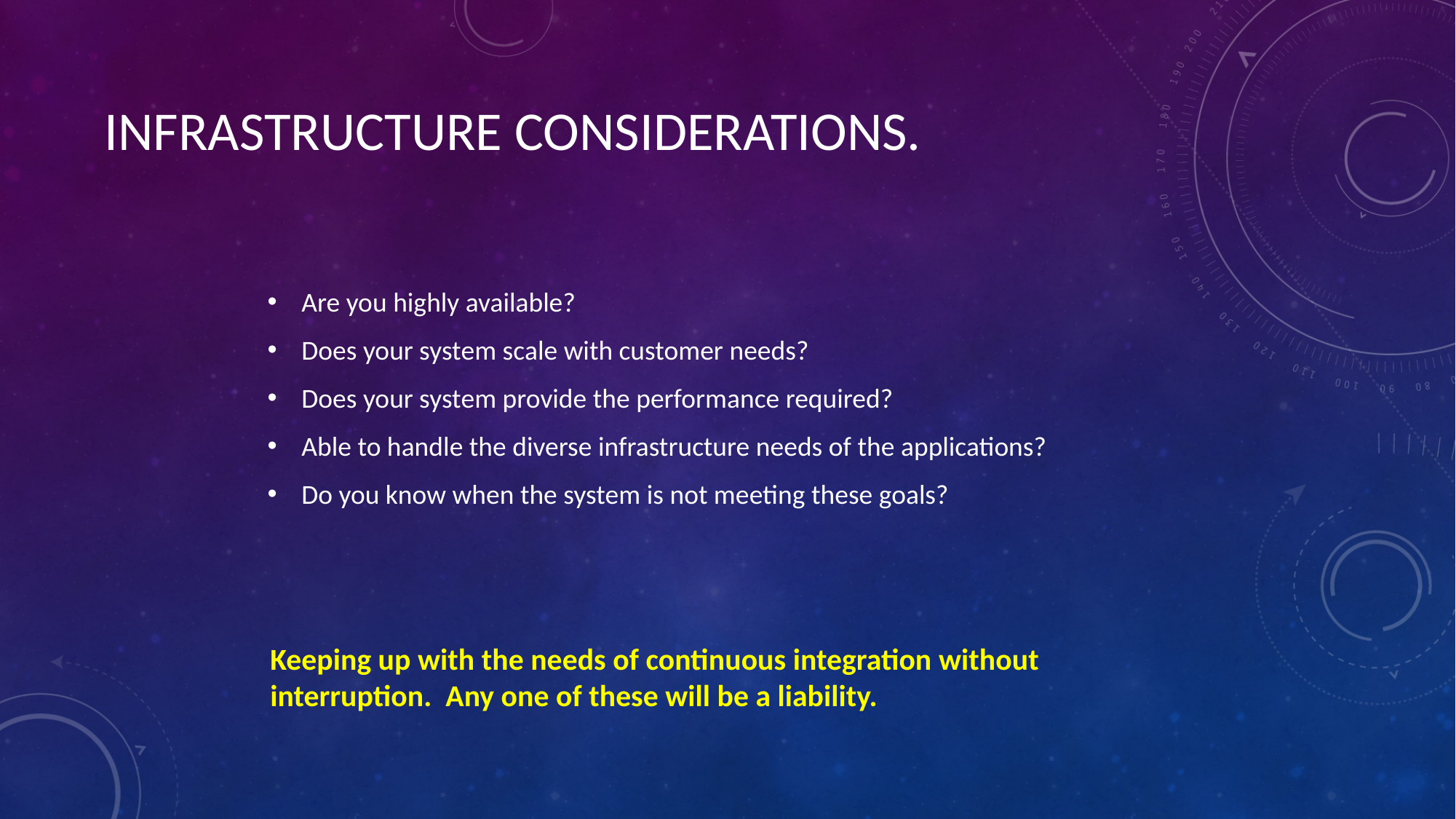

# Infrastructure considerations.

Are you highly available?
Does your system scale with customer needs?
Does your system provide the performance required?
Able to handle the diverse infrastructure needs of the applications?
Do you know when the system is not meeting these goals?

Keeping up with the needs of continuous integration without interruption.  Any one of these will be a liability.